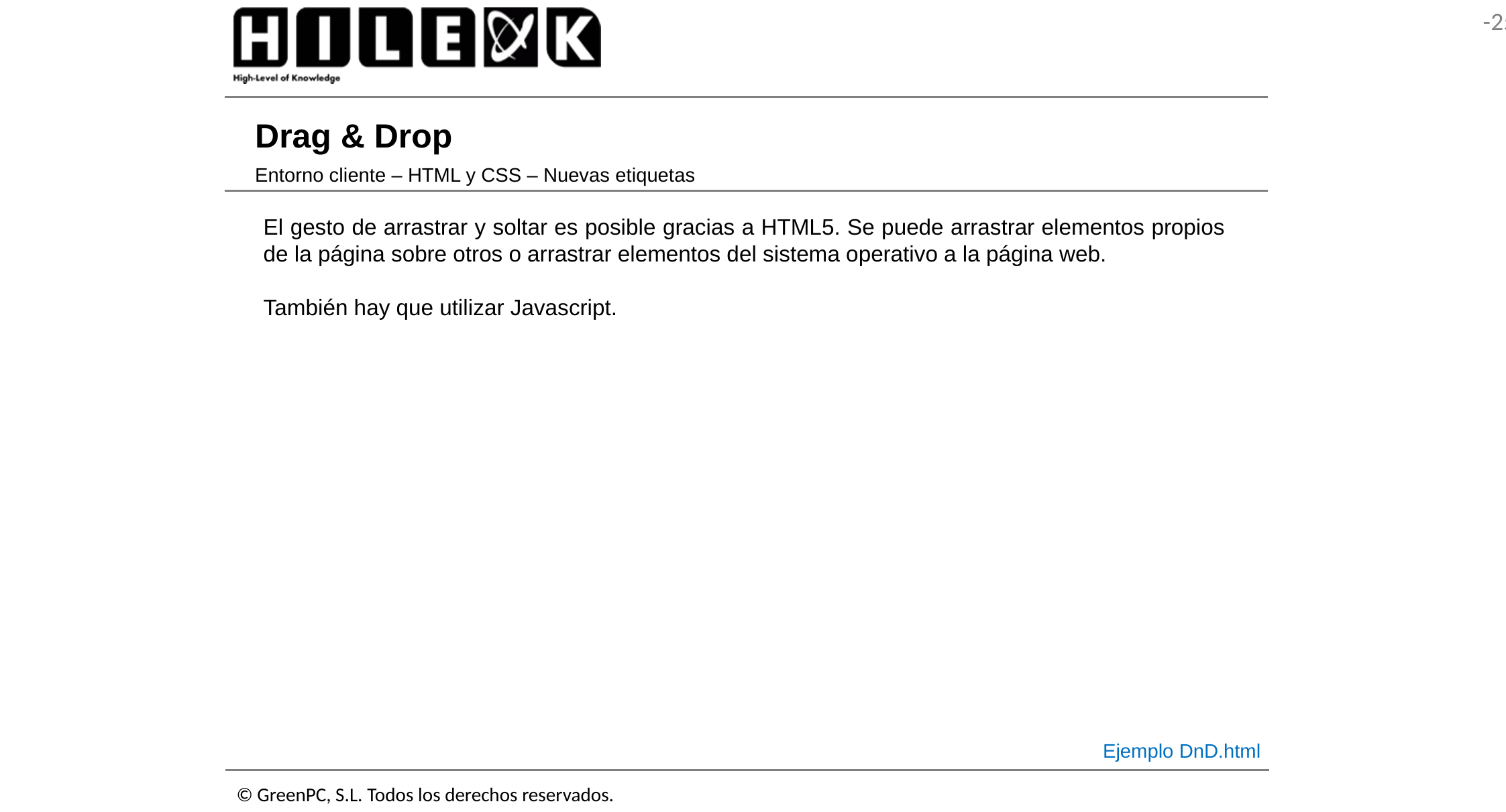

# Drag & Drop
Entorno cliente – HTML y CSS – Nuevas etiquetas
El gesto de arrastrar y soltar es posible gracias a HTML5. Se puede arrastrar elementos propios de la página sobre otros o arrastrar elementos del sistema operativo a la página web.

También hay que utilizar Javascript.
Ejemplo DnD.html